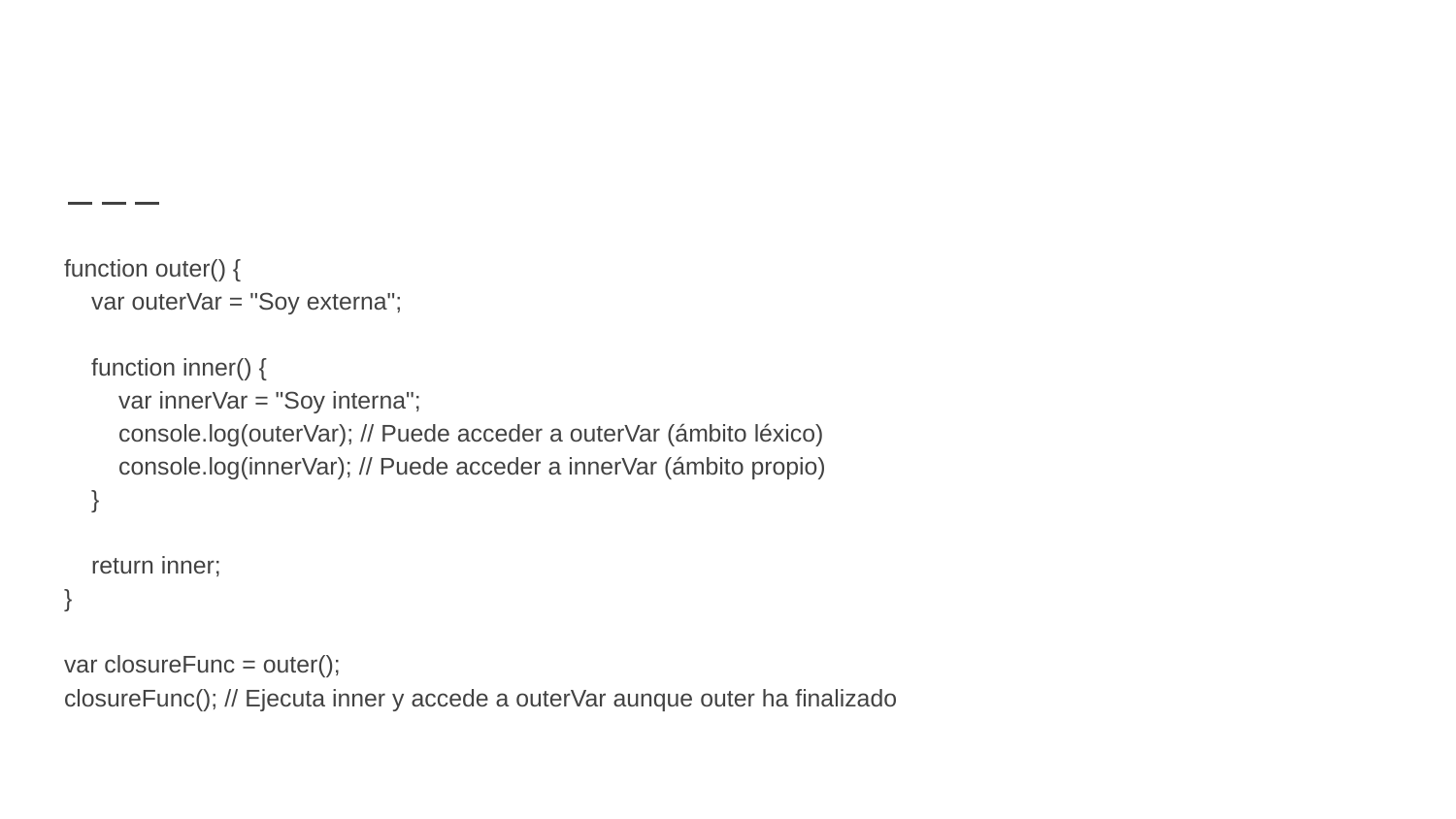

function outer() {
    var outerVar = "Soy externa";

    function inner() {
        var innerVar = "Soy interna";
        console.log(outerVar); // Puede acceder a outerVar (ámbito léxico)
        console.log(innerVar); // Puede acceder a innerVar (ámbito propio)
    }

    return inner;
}

var closureFunc = outer();
closureFunc(); // Ejecuta inner y accede a outerVar aunque outer ha finalizado